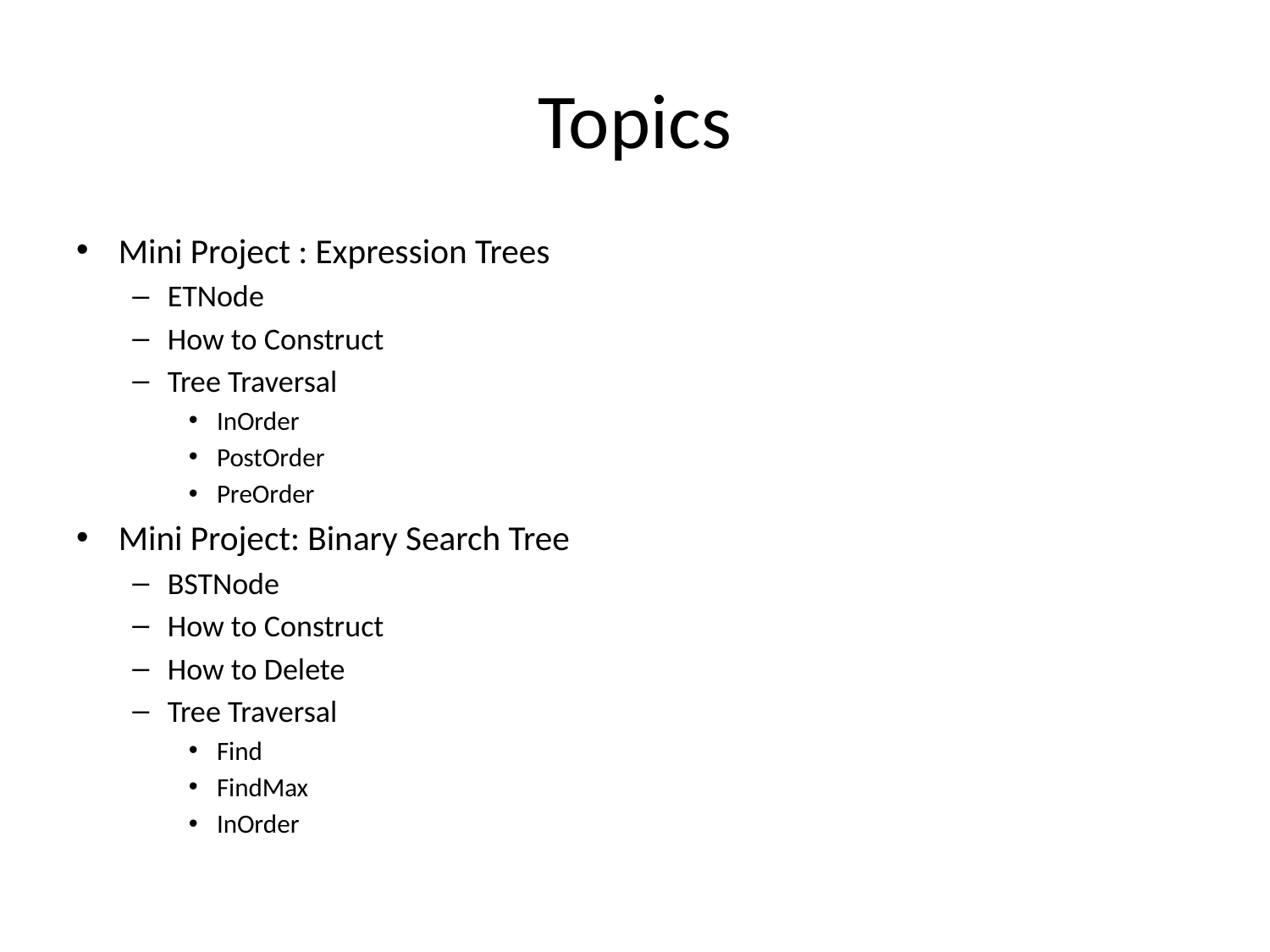

# Topics
Mini Project : Expression Trees
ETNode
How to Construct
Tree Traversal
InOrder
PostOrder
PreOrder
Mini Project: Binary Search Tree
BSTNode
How to Construct
How to Delete
Tree Traversal
Find
FindMax
InOrder